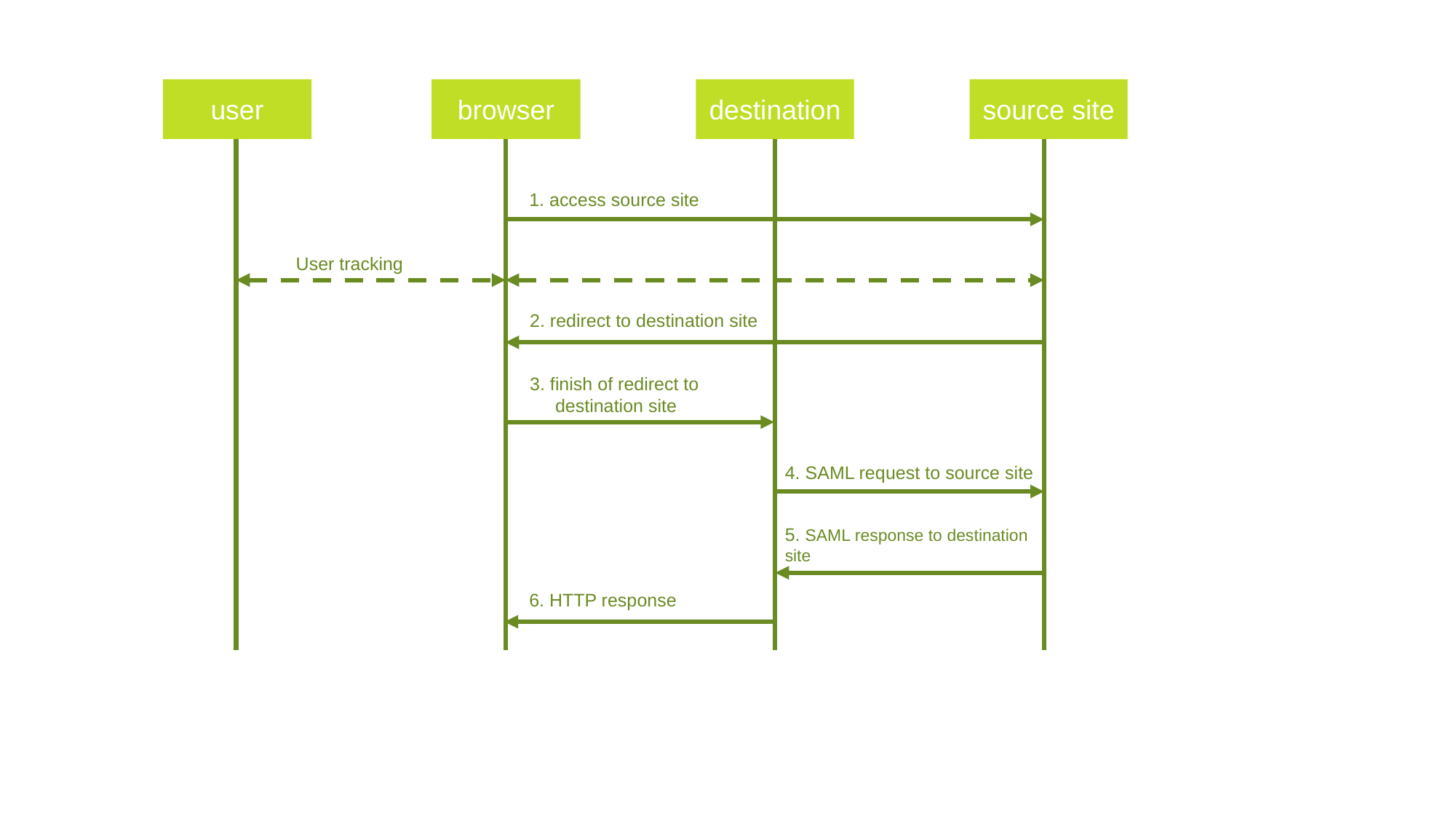

user
destination
browser
source site
1. access source site
User tracking
2. redirect to destination site
3. finish of redirect to
     destination site
4. SAML request to source site
5. SAML response to destination site
6. HTTP response